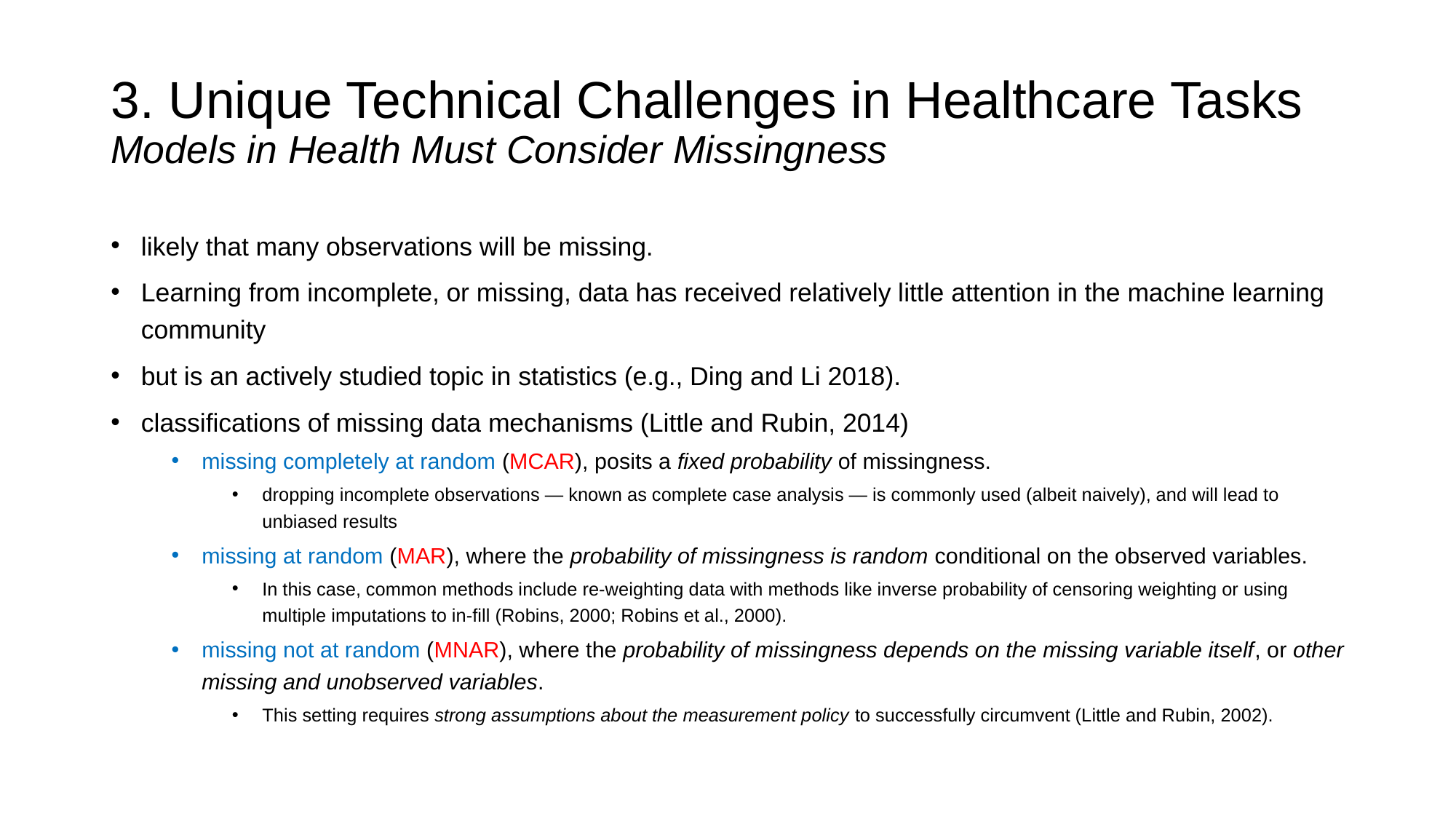

# 3. Unique Technical Challenges in Healthcare Tasks Models in Health Must Consider Missingness
likely that many observations will be missing.
Learning from incomplete, or missing, data has received relatively little attention in the machine learning community
but is an actively studied topic in statistics (e.g., Ding and Li 2018).
classifications of missing data mechanisms (Little and Rubin, 2014)
missing completely at random (MCAR), posits a fixed probability of missingness.
dropping incomplete observations — known as complete case analysis — is commonly used (albeit naively), and will lead to unbiased results
missing at random (MAR), where the probability of missingness is random conditional on the observed variables.
In this case, common methods include re-weighting data with methods like inverse probability of censoring weighting or using multiple imputations to in-fill (Robins, 2000; Robins et al., 2000).
missing not at random (MNAR), where the probability of missingness depends on the missing variable itself, or other missing and unobserved variables.
This setting requires strong assumptions about the measurement policy to successfully circumvent (Little and Rubin, 2002).